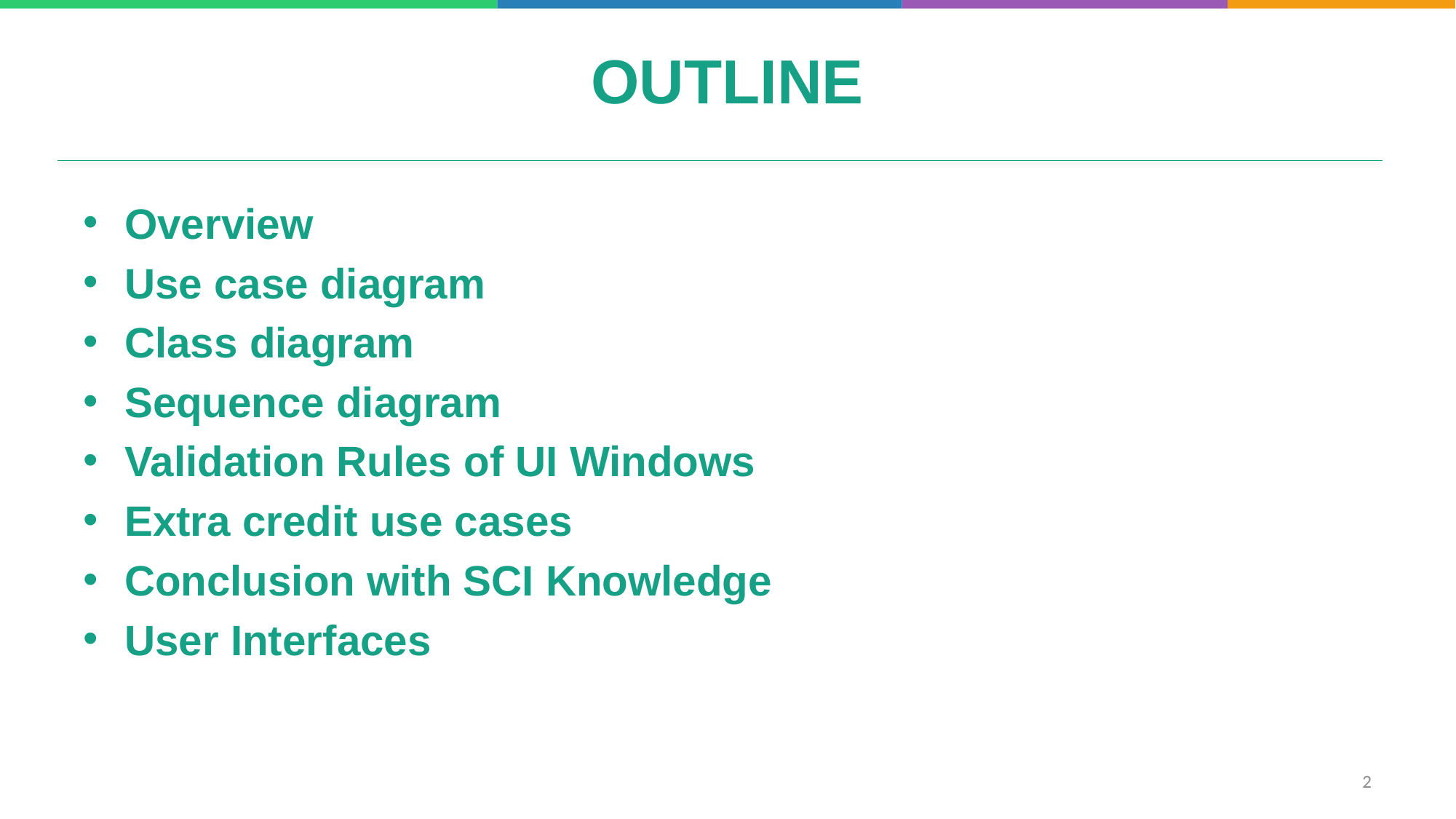

# OUTLINE
Overview
Use case diagram
Class diagram
Sequence diagram
Validation Rules of UI Windows
Extra credit use cases
Conclusion with SCI Knowledge
User Interfaces
2